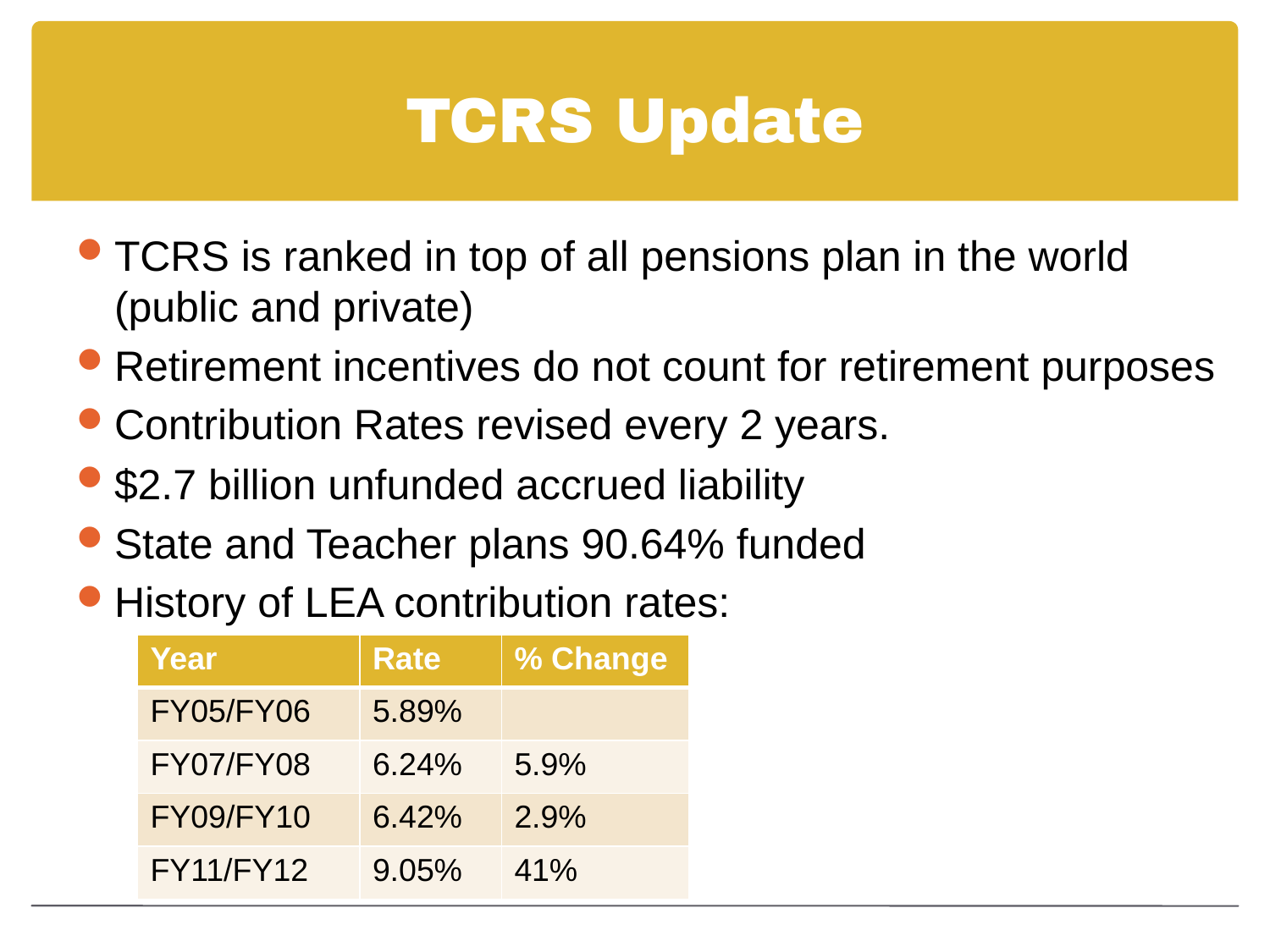

# TCRS Update
TCRS is ranked in top of all pensions plan in the world (public and private)
Retirement incentives do not count for retirement purposes
Contribution Rates revised every 2 years.
$2.7 billion unfunded accrued liability
State and Teacher plans 90.64% funded
History of LEA contribution rates:

| Year | Rate | % Change |
| --- | --- | --- |
| FY05/FY06 | 5.89% |  |
| FY07/FY08 | 6.24% | 5.9% |
| FY09/FY10 | 6.42% | 2.9% |
| FY11/FY12 | 9.05% | 41% |